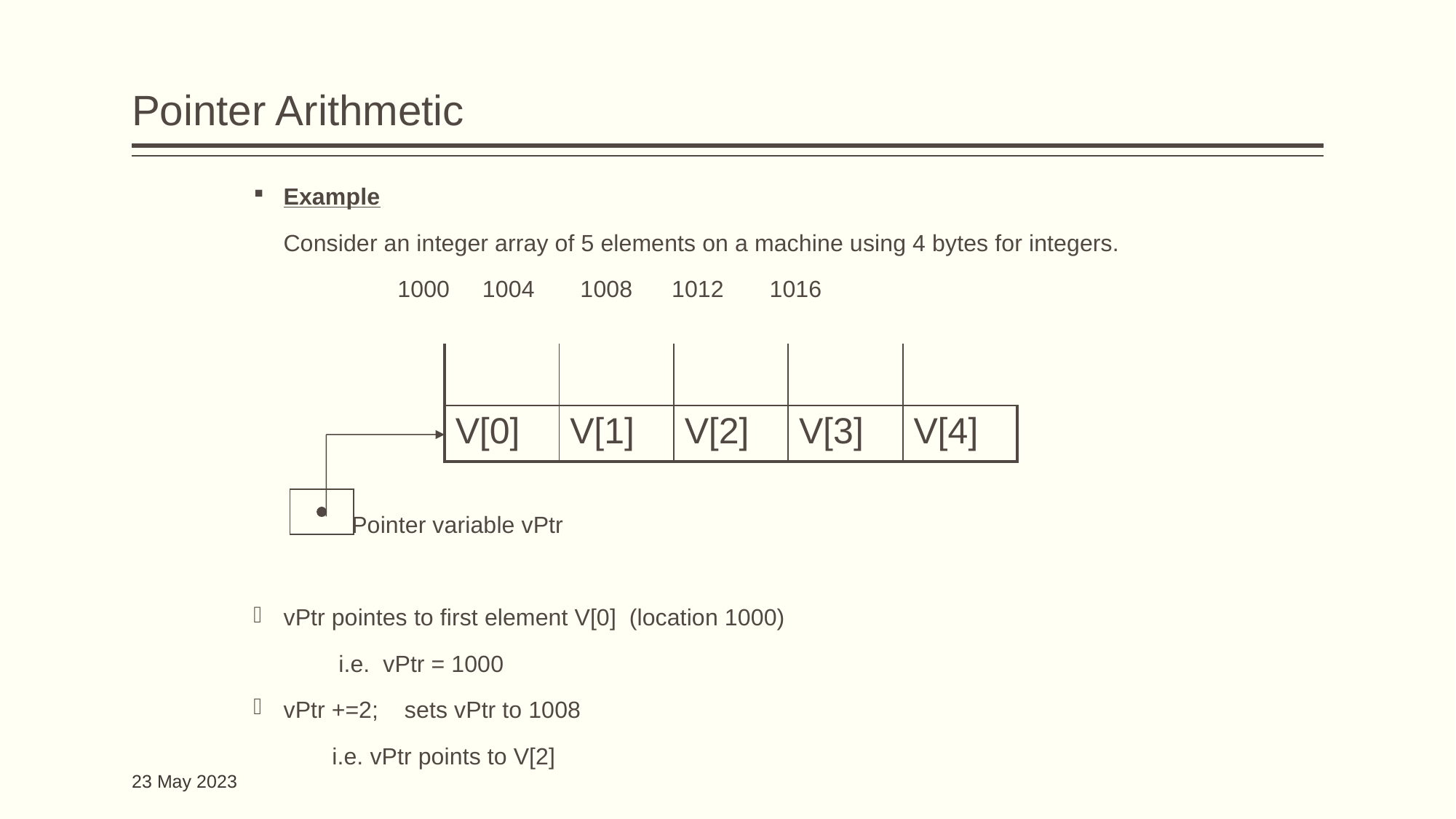

# Pointer Arithmetic
Example
	Consider an integer array of 5 elements on a machine using 4 bytes for integers.
                      1000     1004       1008      1012       1016

               Pointer variable vPtr

vPtr pointes to first element V[0]  (location 1000)
             i.e.  vPtr = 1000
vPtr +=2;    sets vPtr to 1008
            i.e. vPtr points to V[2]
|  |  |  |  |  |
| --- | --- | --- | --- | --- |
| V[0] | V[1] | V[2] | V[3] | V[4] |

23 May 2023